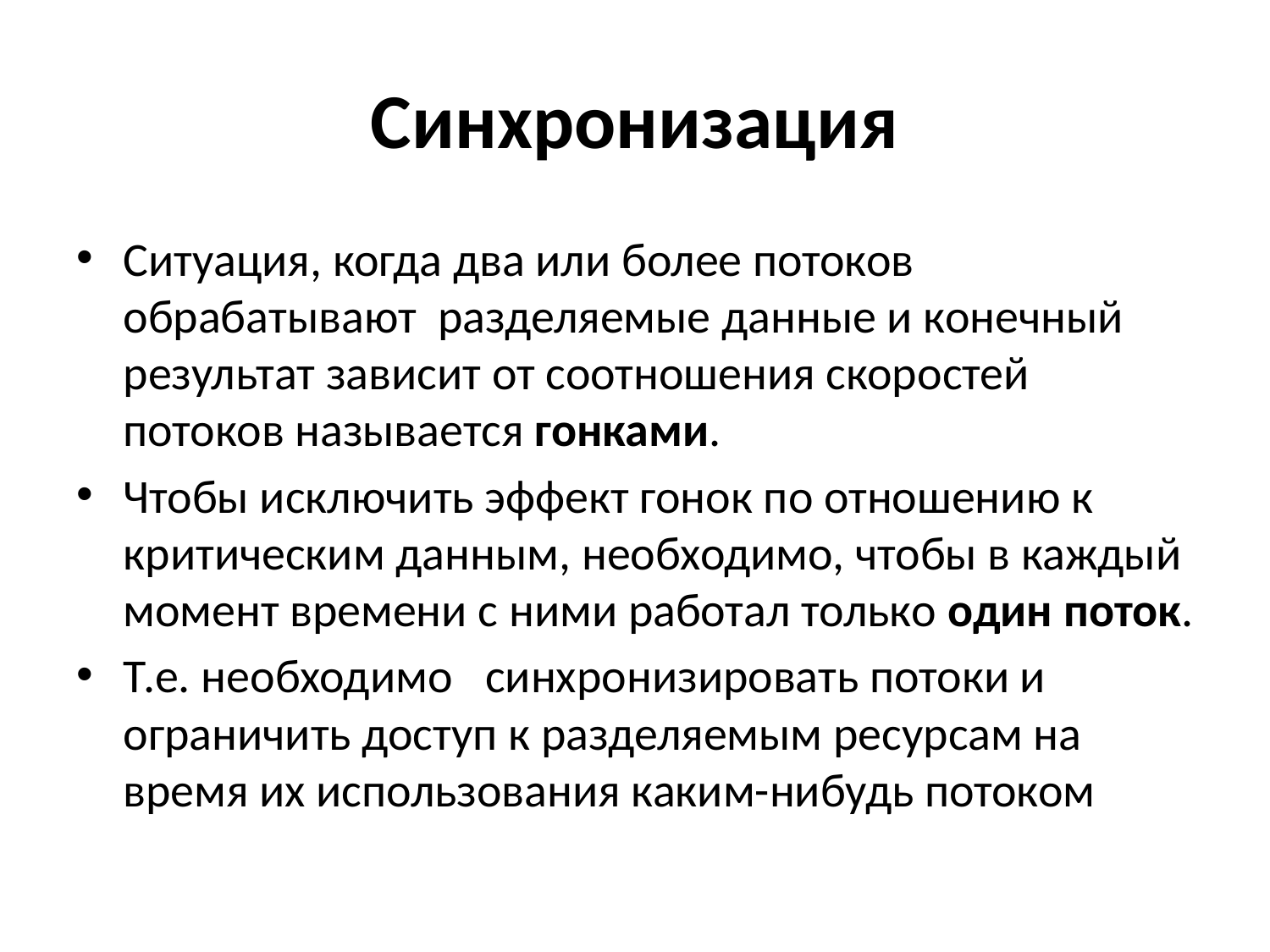

# Синхронизация
Ситуация, когда два или более потоков обрабатывают  разделяемые данные и конечный результат зависит от соотношения скоростей потоков называется гонками.
Чтобы исключить эффект гонок по отношению к критическим данным, необходимо, чтобы в каждый момент времени с ними работал только один поток.
Т.е. необходимо   синхронизировать потоки и ограничить доступ к разделяемым ресурсам на время их использования каким-нибудь потоком